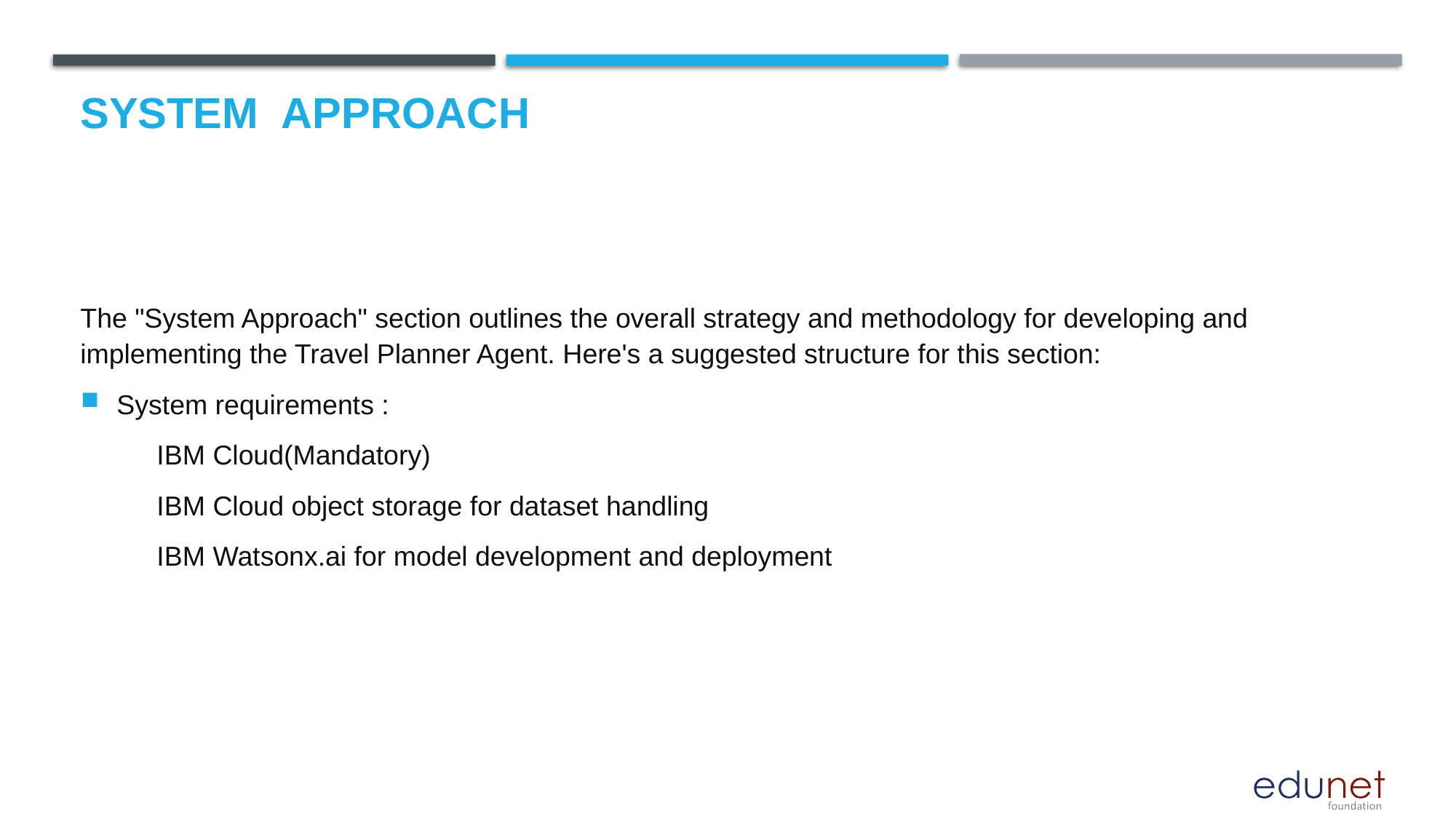

# System  Approach
The "System Approach" section outlines the overall strategy and methodology for developing and implementing the Travel Planner Agent. Here's a suggested structure for this section:
System requirements :
          IBM Cloud(Mandatory)
          IBM Cloud object storage for dataset handling
          IBM Watsonx.ai for model development and deployment